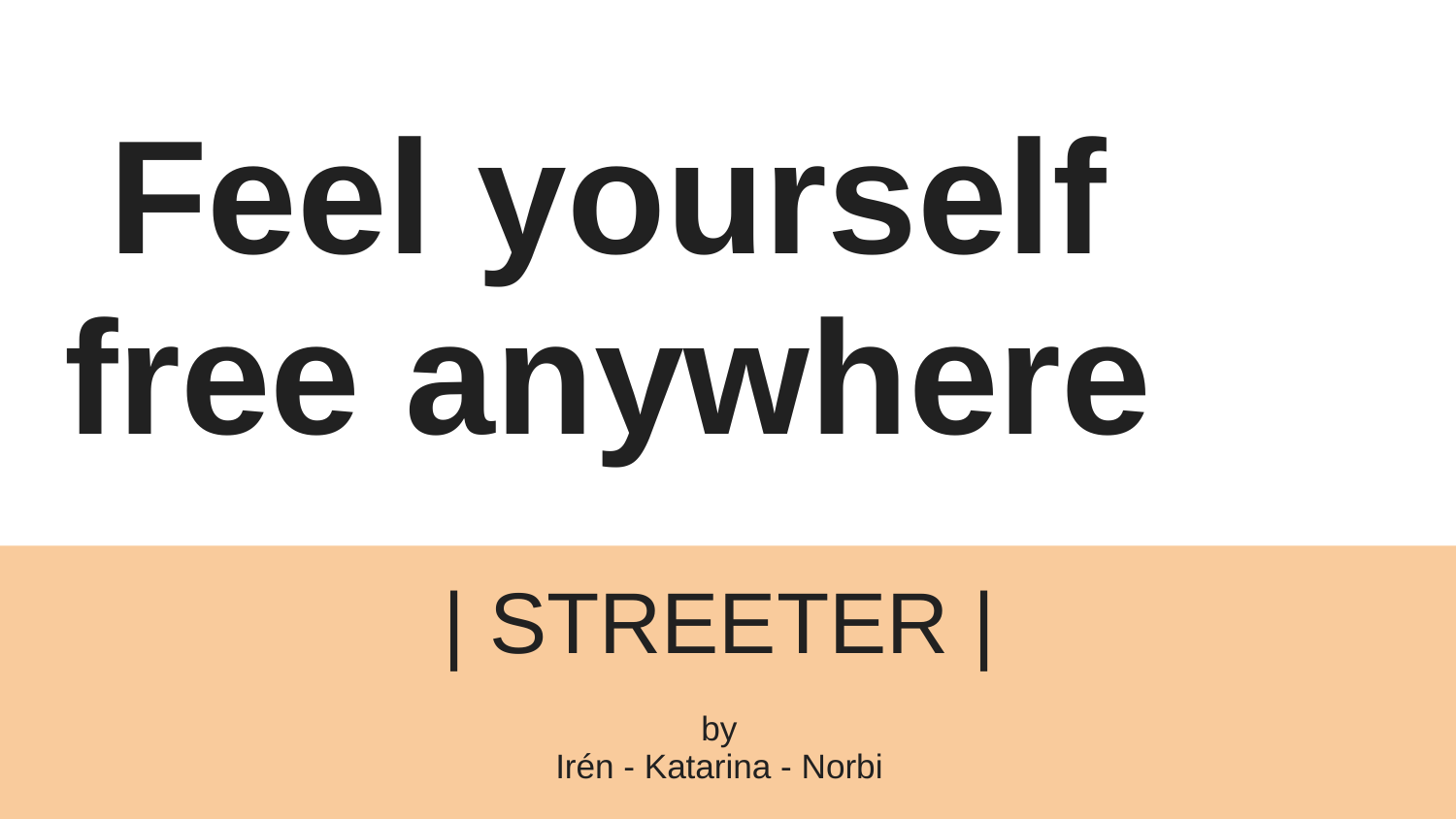

# Feel yourself free anywhere
| STREETER |

by
Irén - Katarina - Norbi